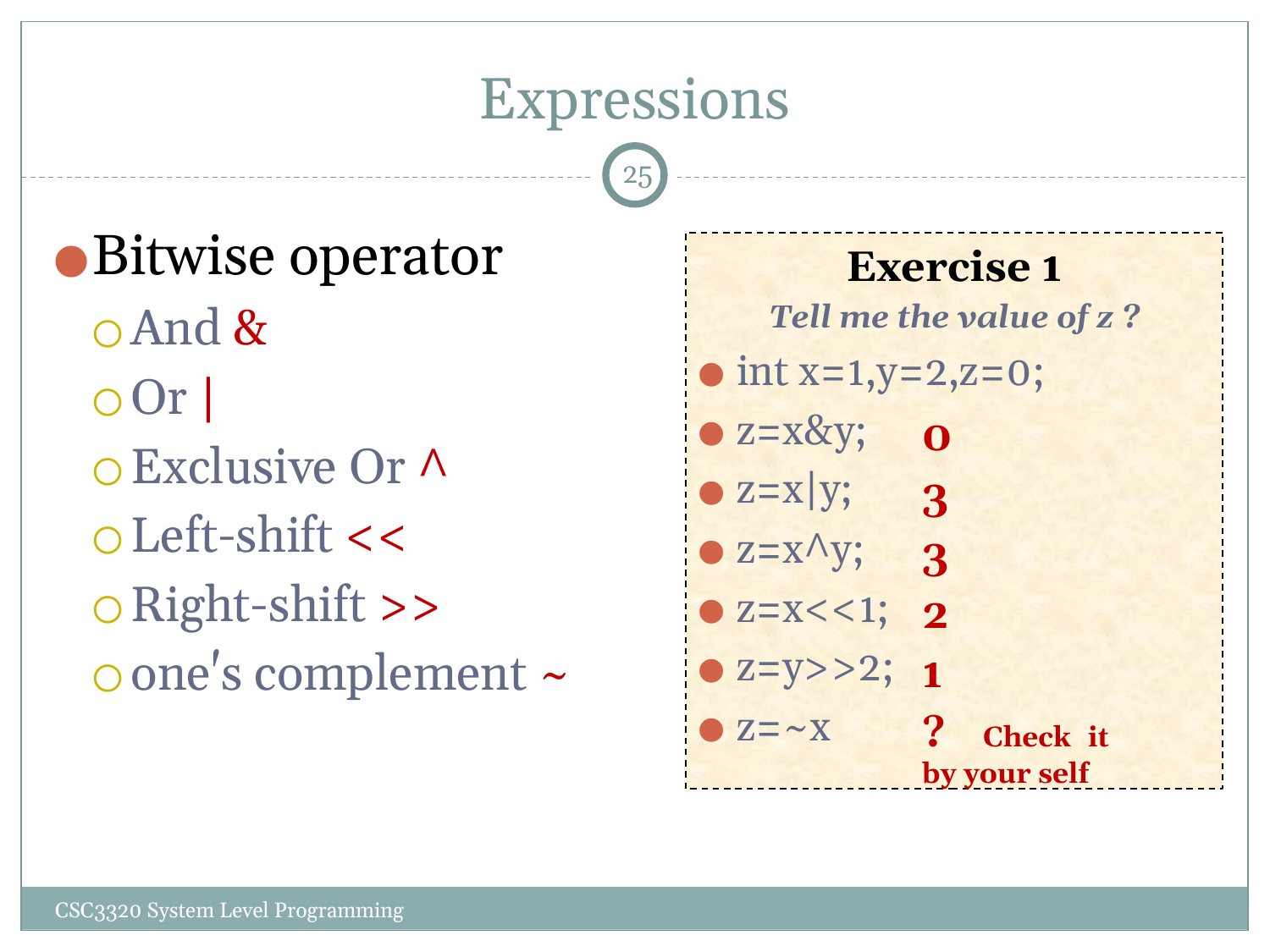

# Expressions
25
Bitwise operator
And &
Or |
Exclusive Or ^
Left-shift <<
Right-shift >>
one's complement ~
Exercise 1
Tell me the value of z ?
int x=1,y=2,z=0;
z=x&y;
z=x|y;
z=x^y;
z=x<<1;
z=y>>2;
z=~x
0
3
3
2
1
?  Check it by your self
CSC3320 System Level Programming